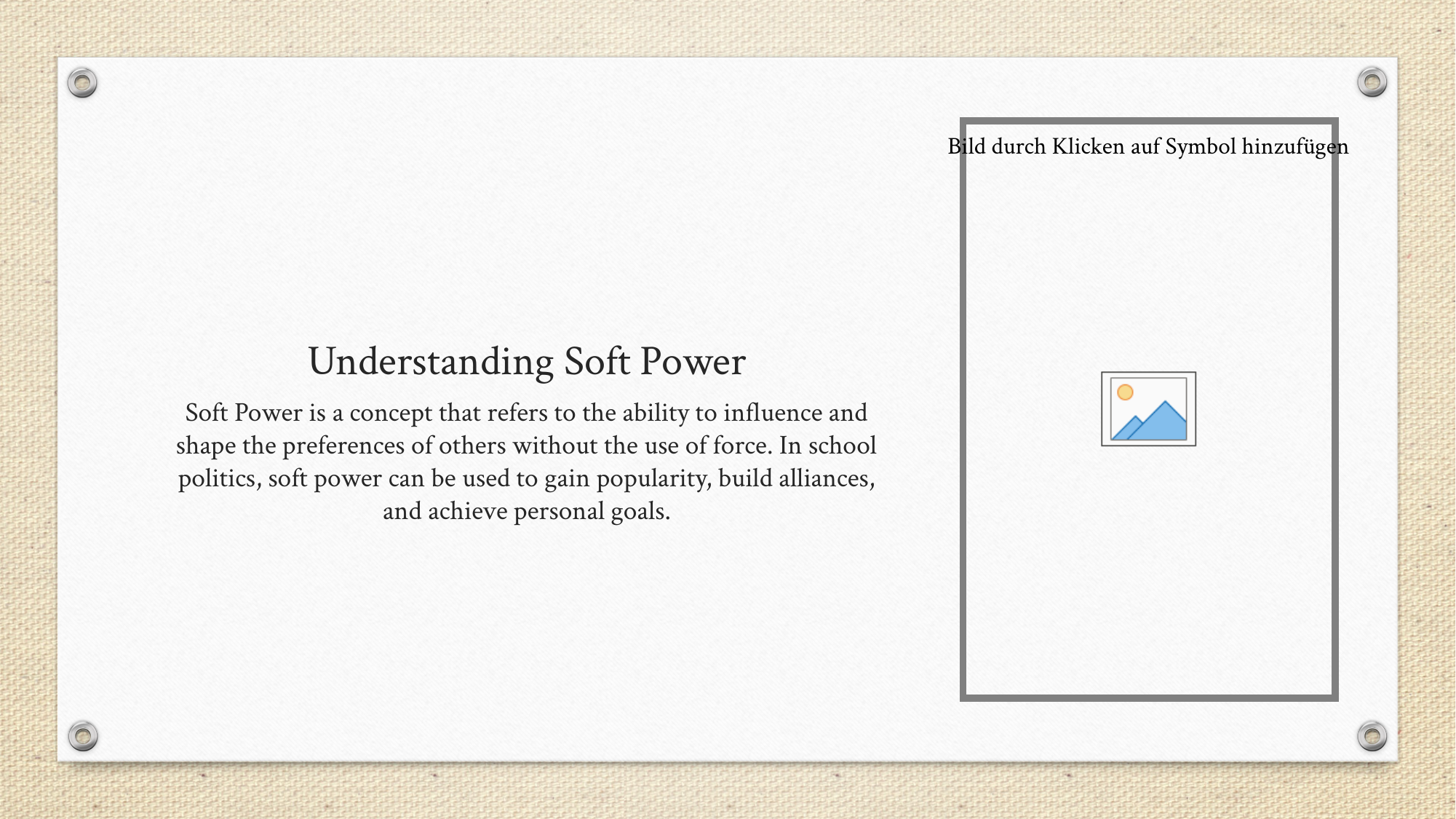

# Understanding Soft Power
Soft Power is a concept that refers to the ability to influence and shape the preferences of others without the use of force. In school politics, soft power can be used to gain popularity, build alliances, and achieve personal goals.